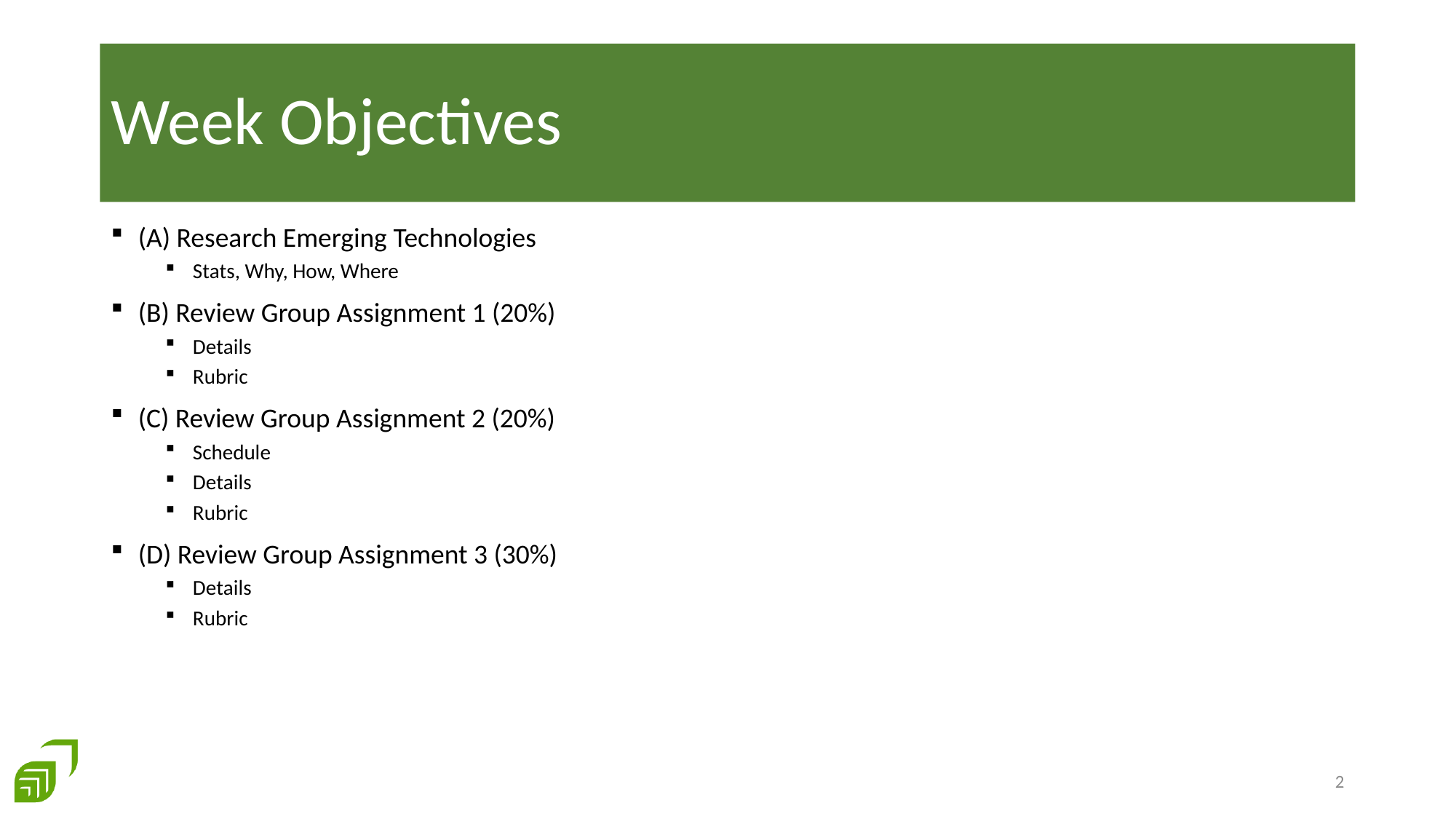

# Week Objectives
(A) Research Emerging Technologies
Stats, Why, How, Where
(B) Review Group Assignment 1 (20%)
Details
Rubric
(C) Review Group Assignment 2 (20%)
Schedule
Details
Rubric
(D) Review Group Assignment 3 (30%)
Details
Rubric
2